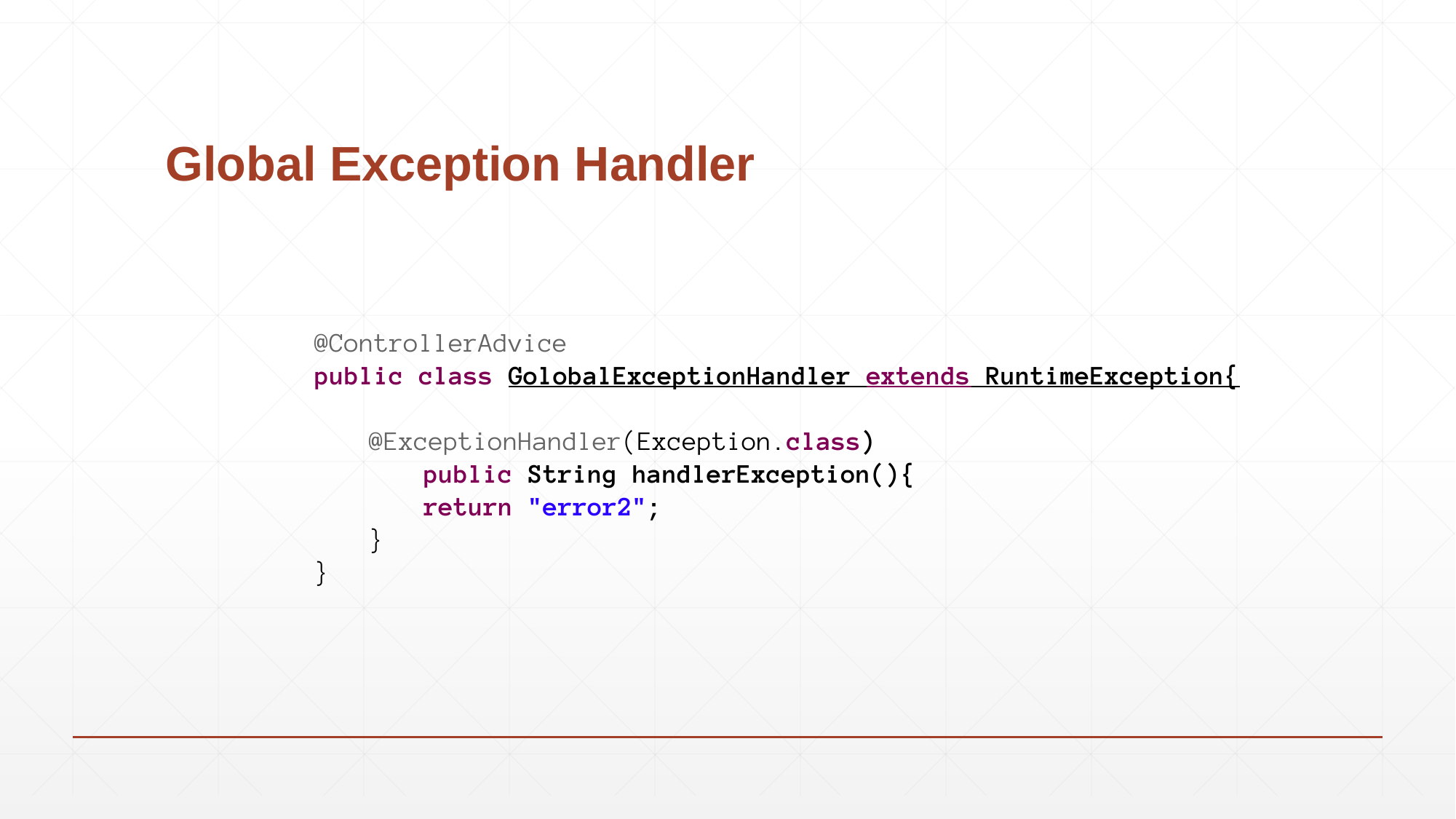

# Global Exception Handler

@ControllerAdvice
public class GolobalExceptionHandler extends RuntimeException{

@ExceptionHandler(Exception.class)
public String handlerException(){
return "error2";
}
}